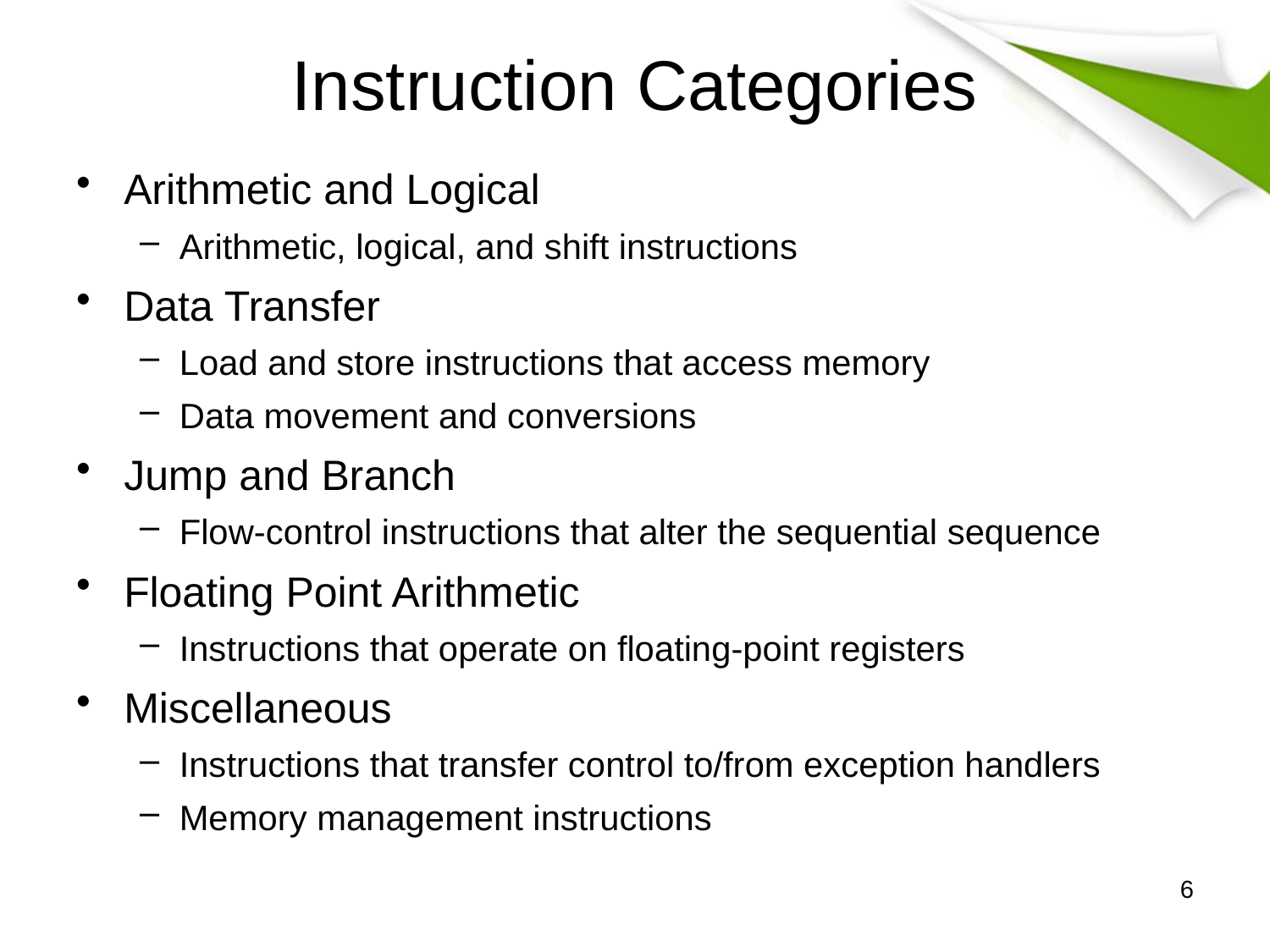

# Instruction Categories
Arithmetic and Logical
Arithmetic, logical, and shift instructions
Data Transfer
Load and store instructions that access memory
Data movement and conversions
Jump and Branch
Flow-control instructions that alter the sequential sequence
Floating Point Arithmetic
Instructions that operate on floating-point registers
Miscellaneous
Instructions that transfer control to/from exception handlers
Memory management instructions
6